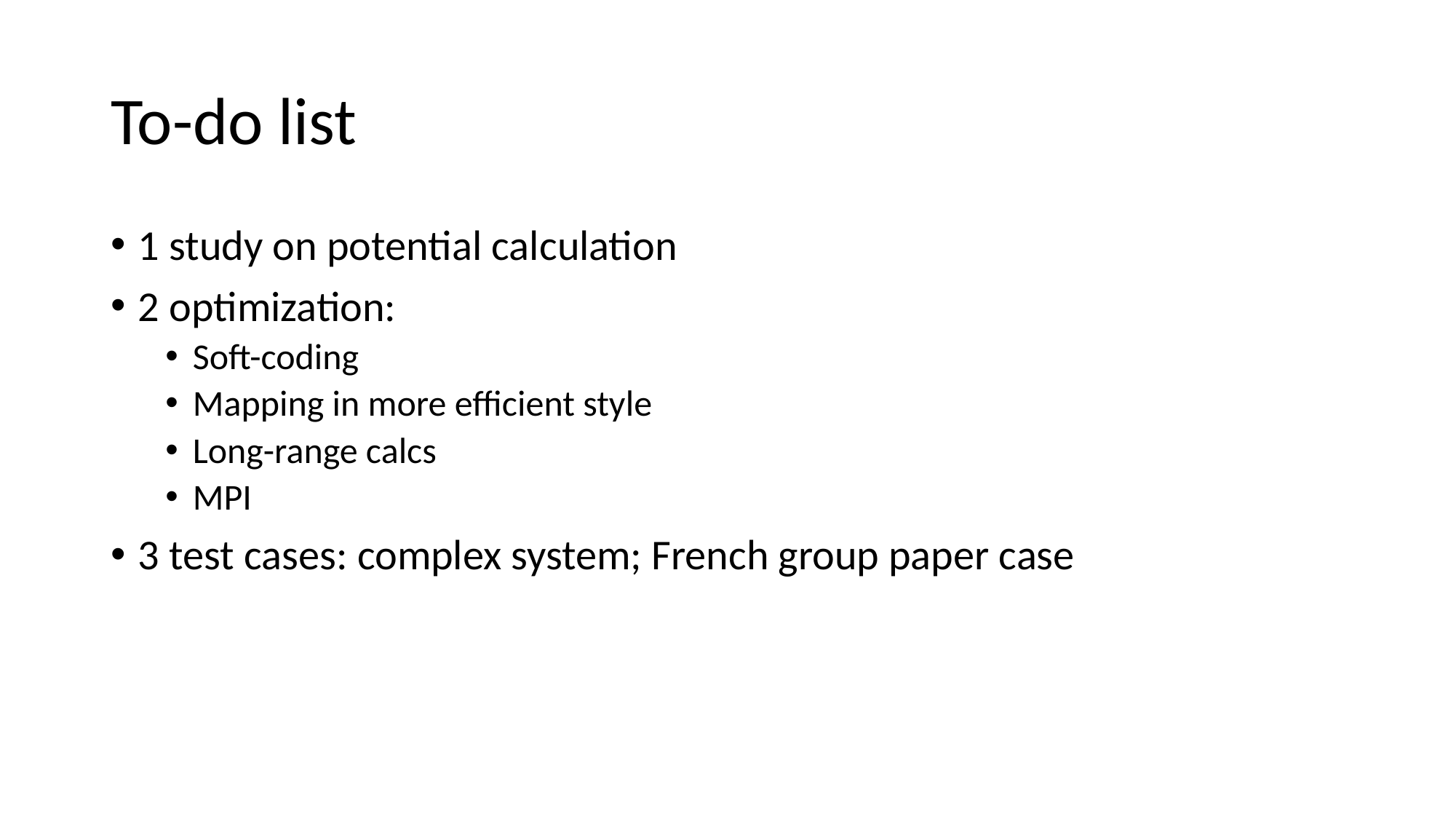

# To-do list
1 study on potential calculation
2 optimization:
Soft-coding
Mapping in more efficient style
Long-range calcs
MPI
3 test cases: complex system; French group paper case